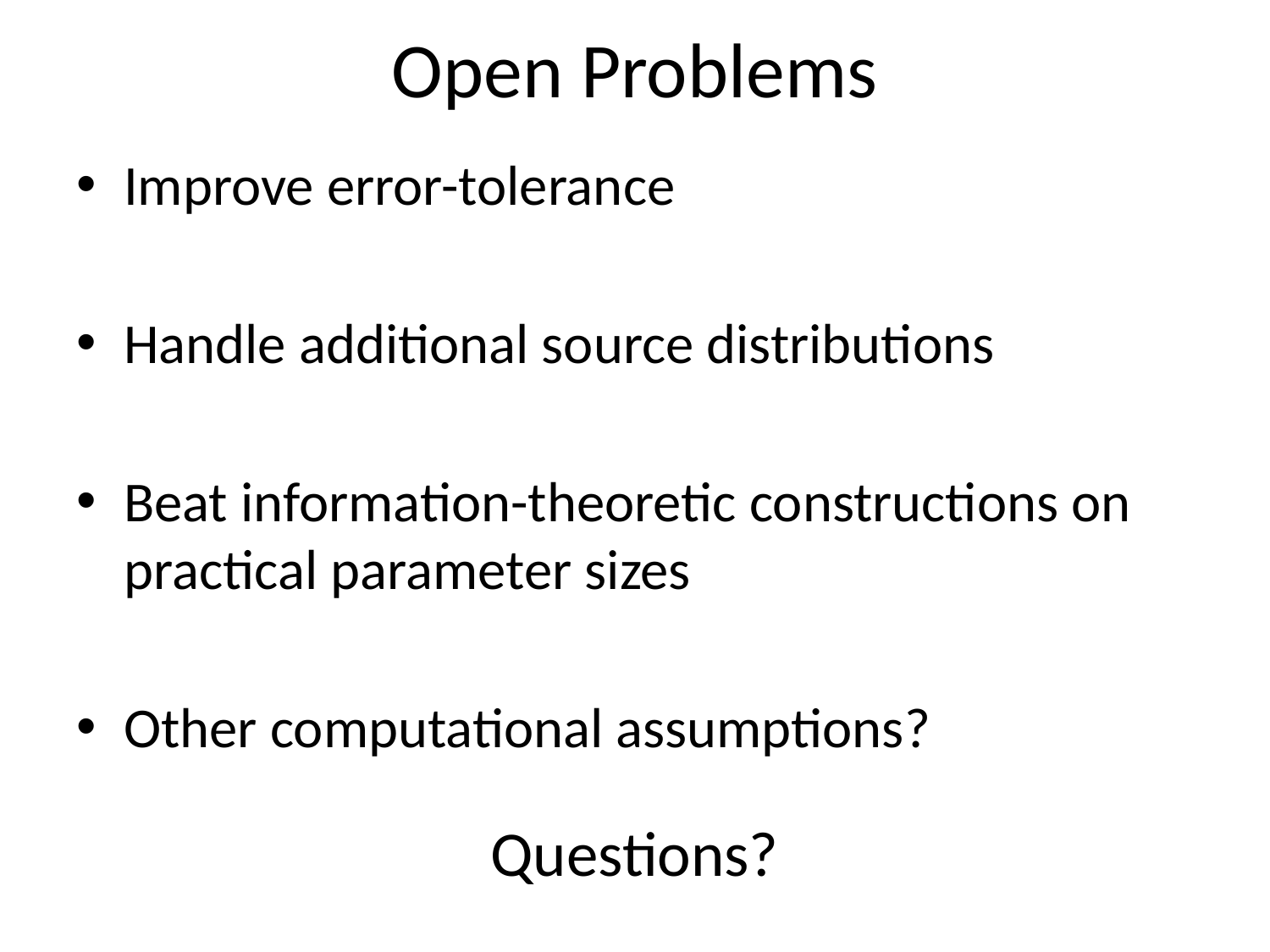

# Open Problems
Improve error-tolerance

Handle additional source distributions

Beat information-theoretic constructions on practical parameter sizes

Other computational assumptions?

Questions?